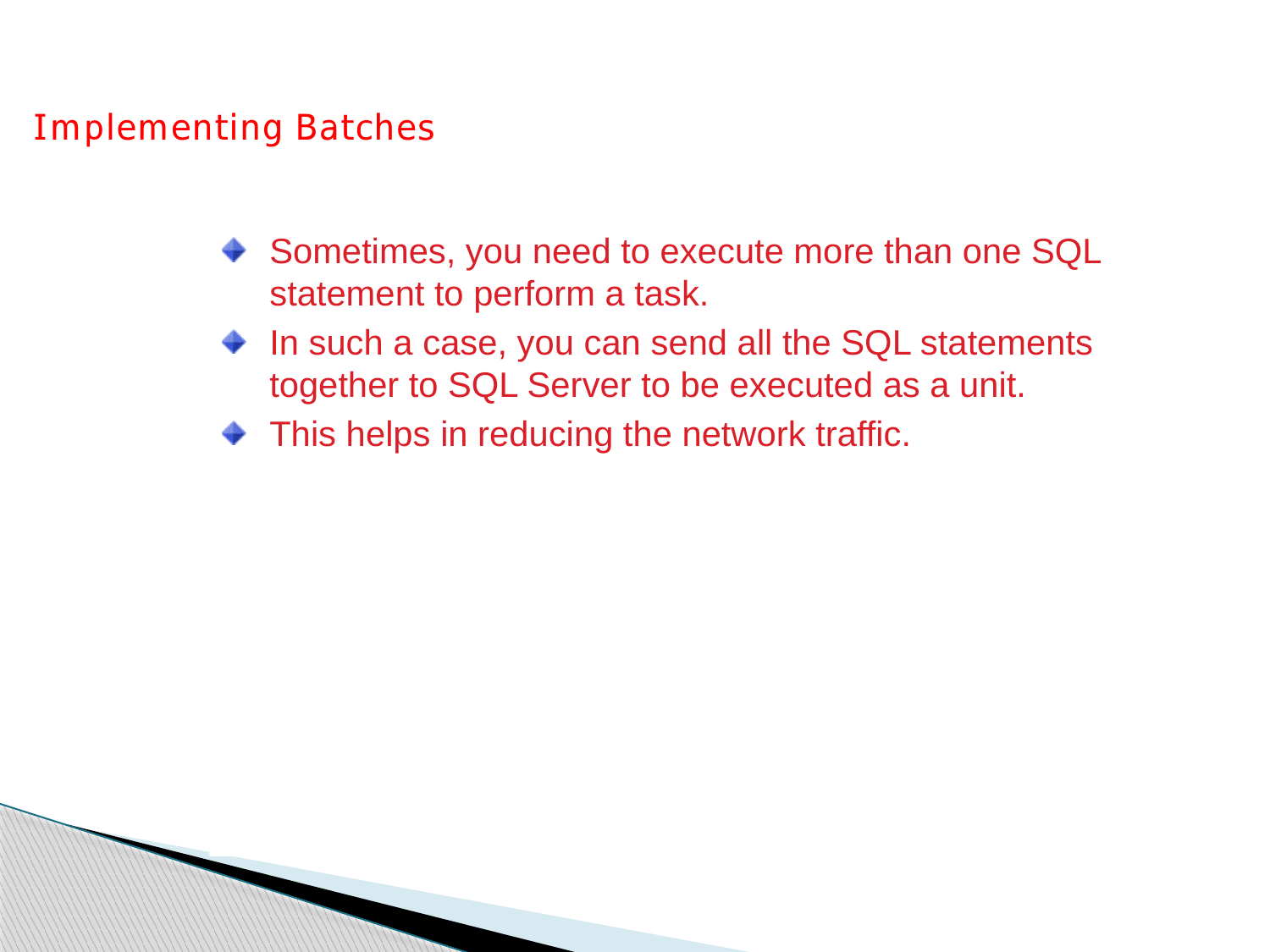

Implementing Batches
Sometimes, you need to execute more than one SQL statement to perform a task.
In such a case, you can send all the SQL statements together to SQL Server to be executed as a unit.
This helps in reducing the network traffic.